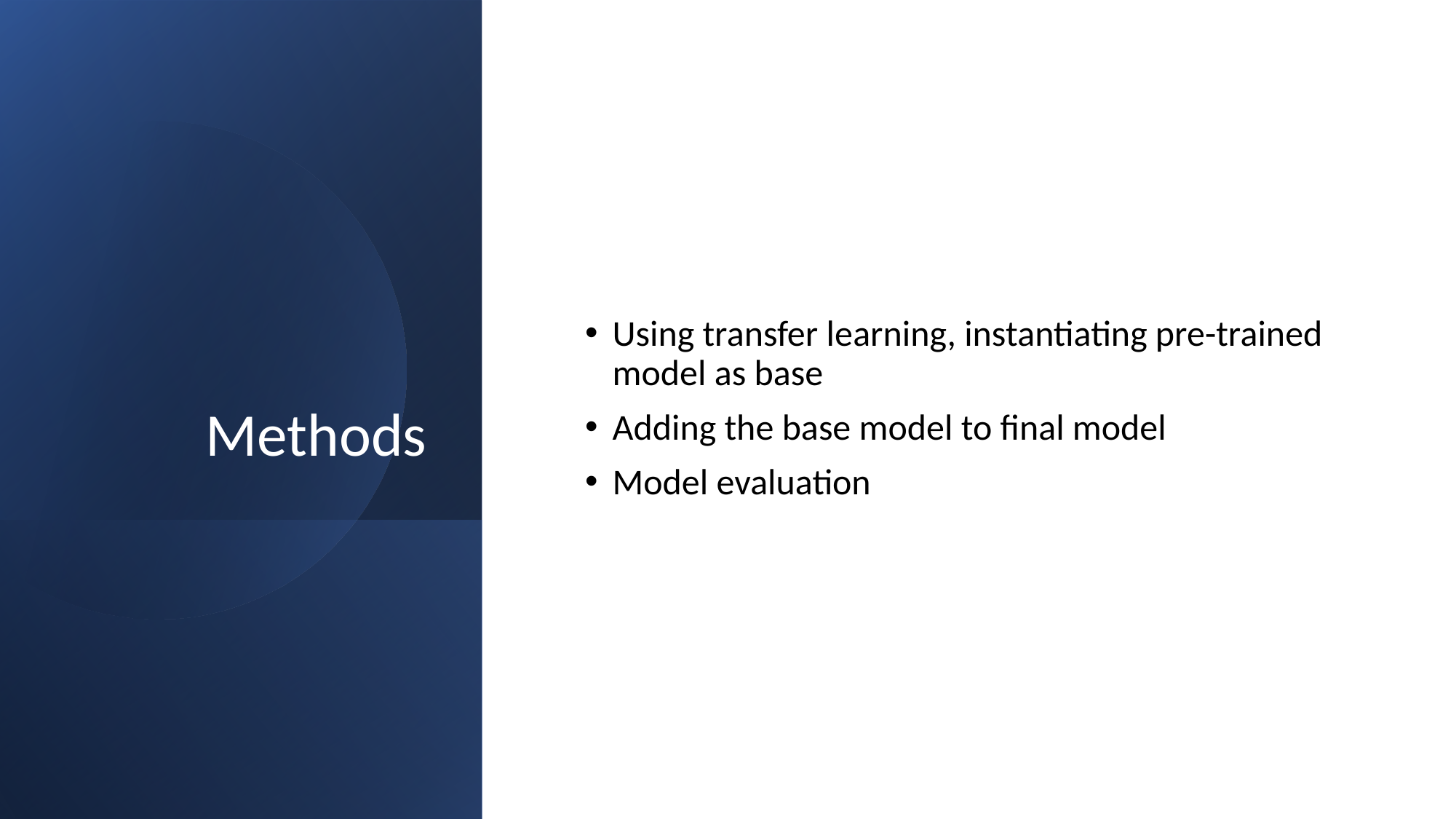

# Methods
Using transfer learning, instantiating pre-trained model as base
Adding the base model to final model
Model evaluation